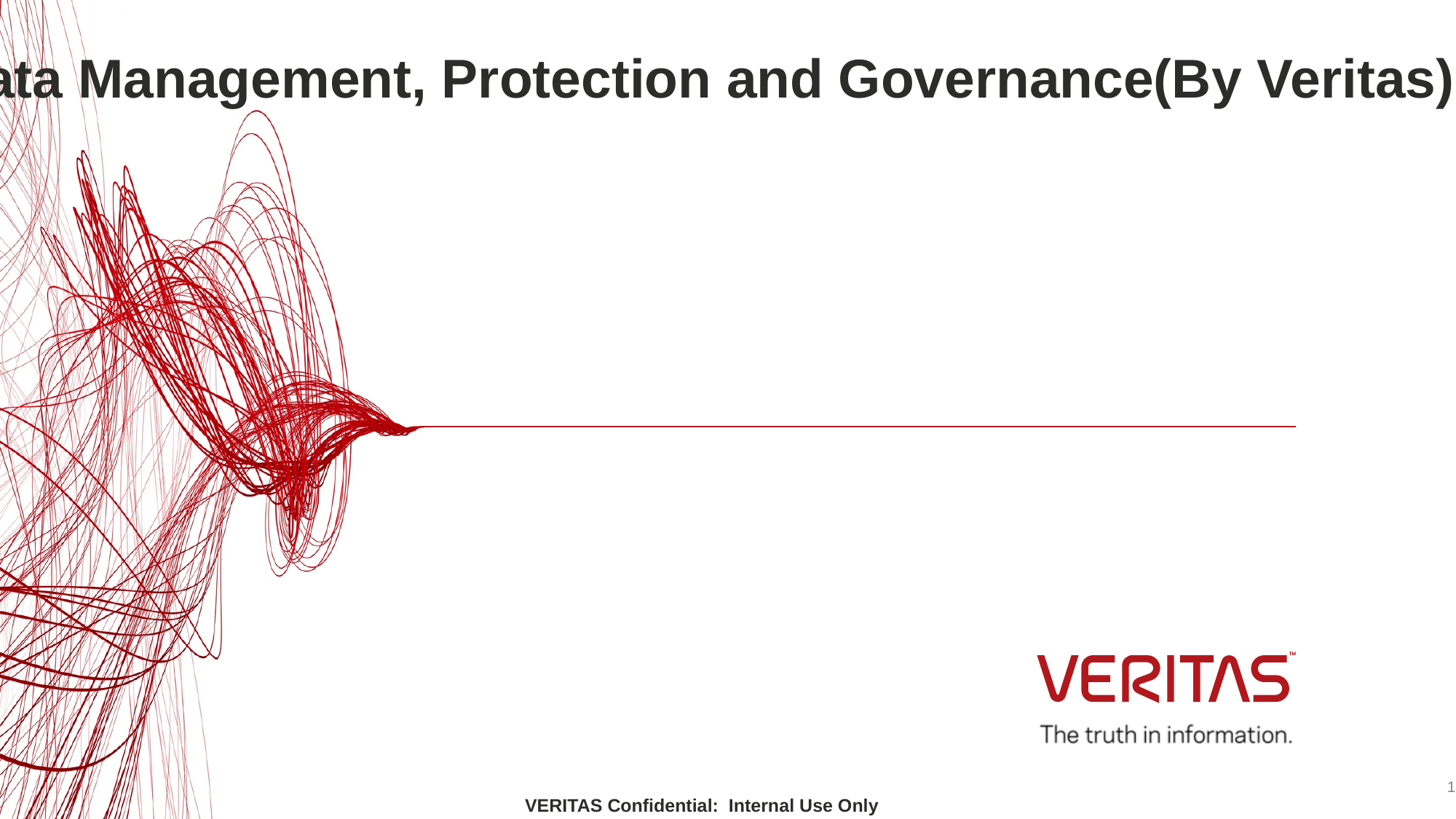

# Data Management, Protection and Governance(By Veritas)

1
VERITAS Confidential:  Internal Use Only